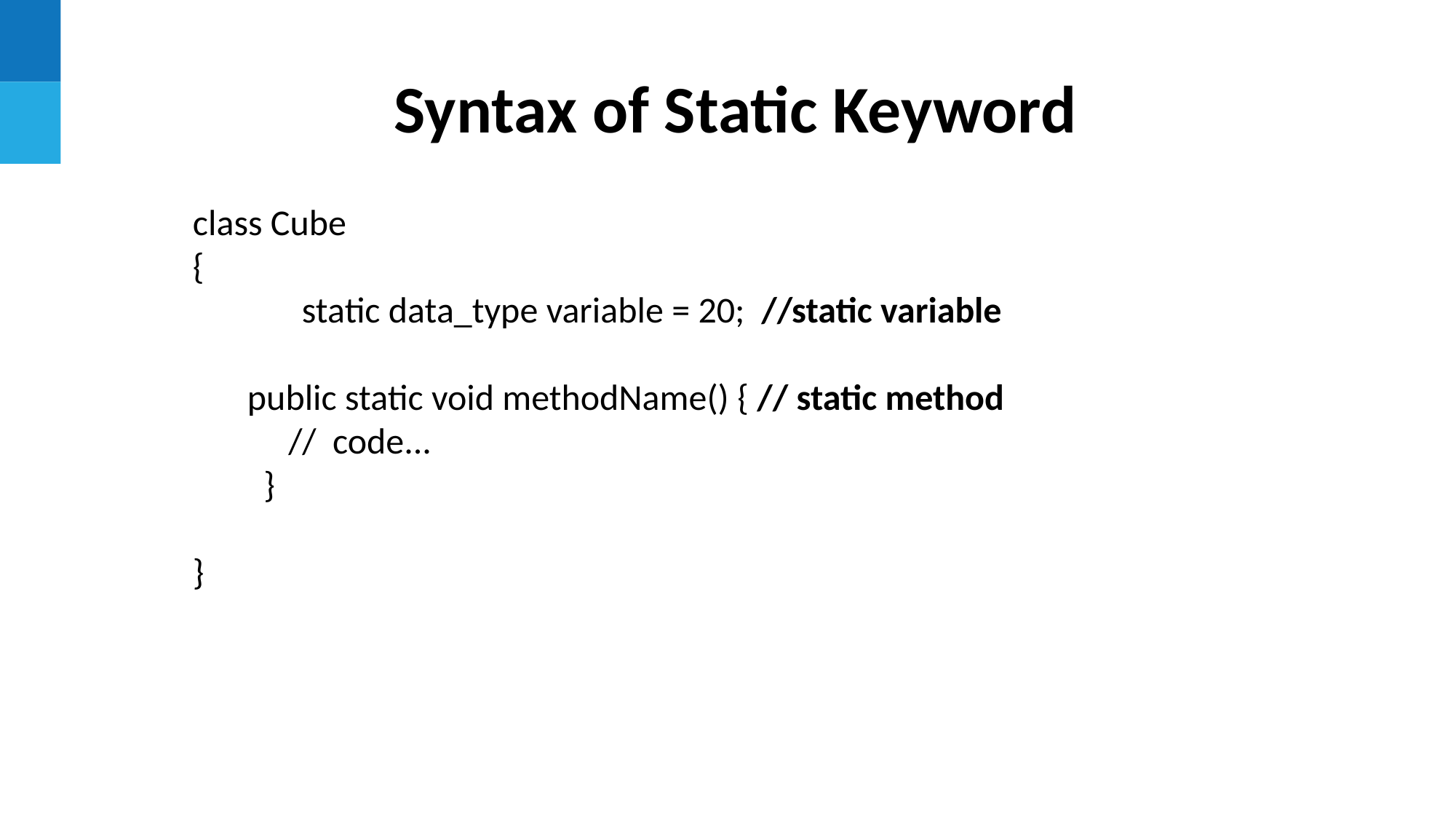

Syntax of Static Keyword
class Cube
{
	static data_type variable = 20;  //static variable

public static void methodName() { // static method
     //  code...
  }

}